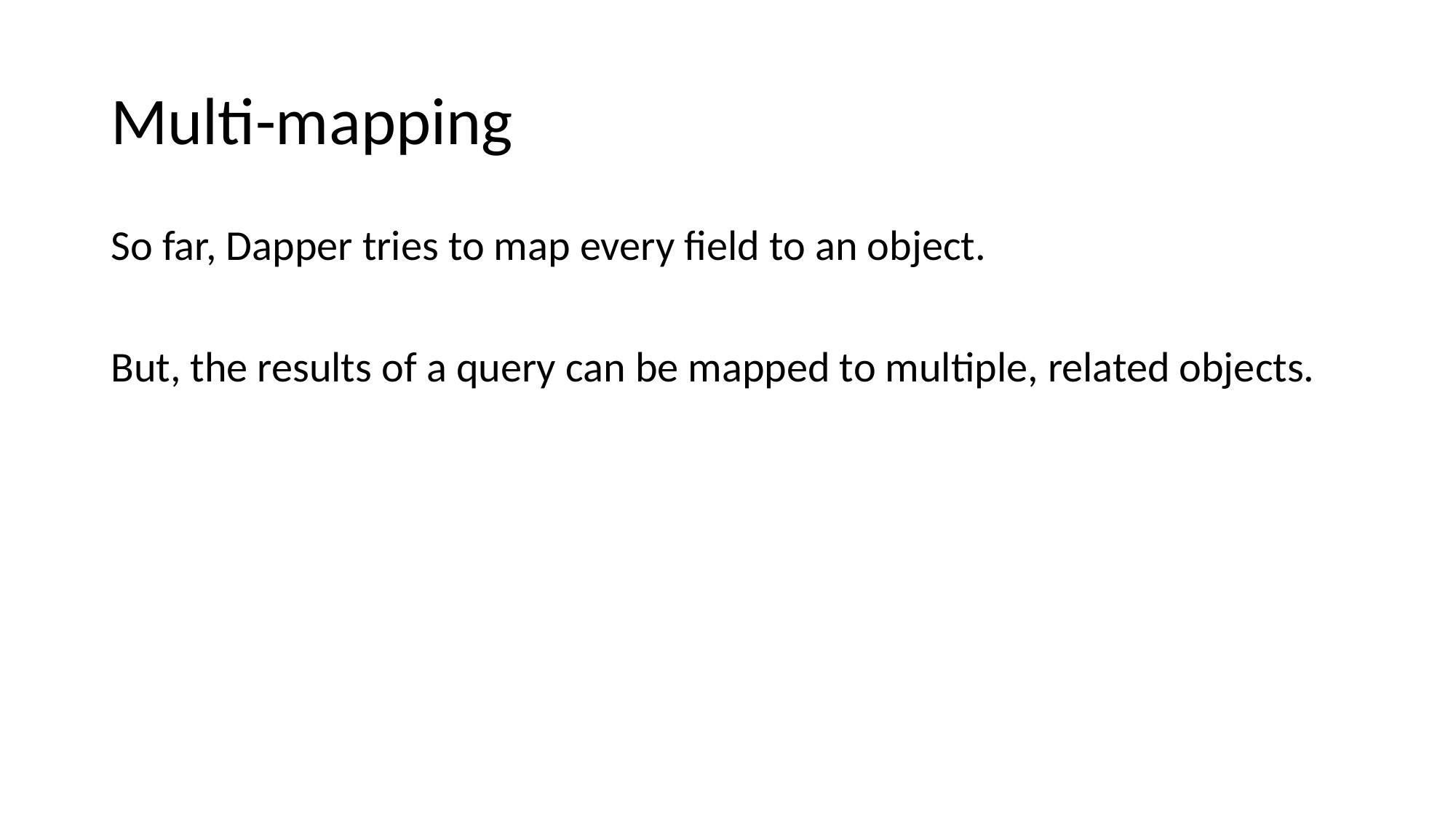

# Multi-mapping
So far, Dapper tries to map every field to an object.

But, the results of a query can be mapped to multiple, related objects.